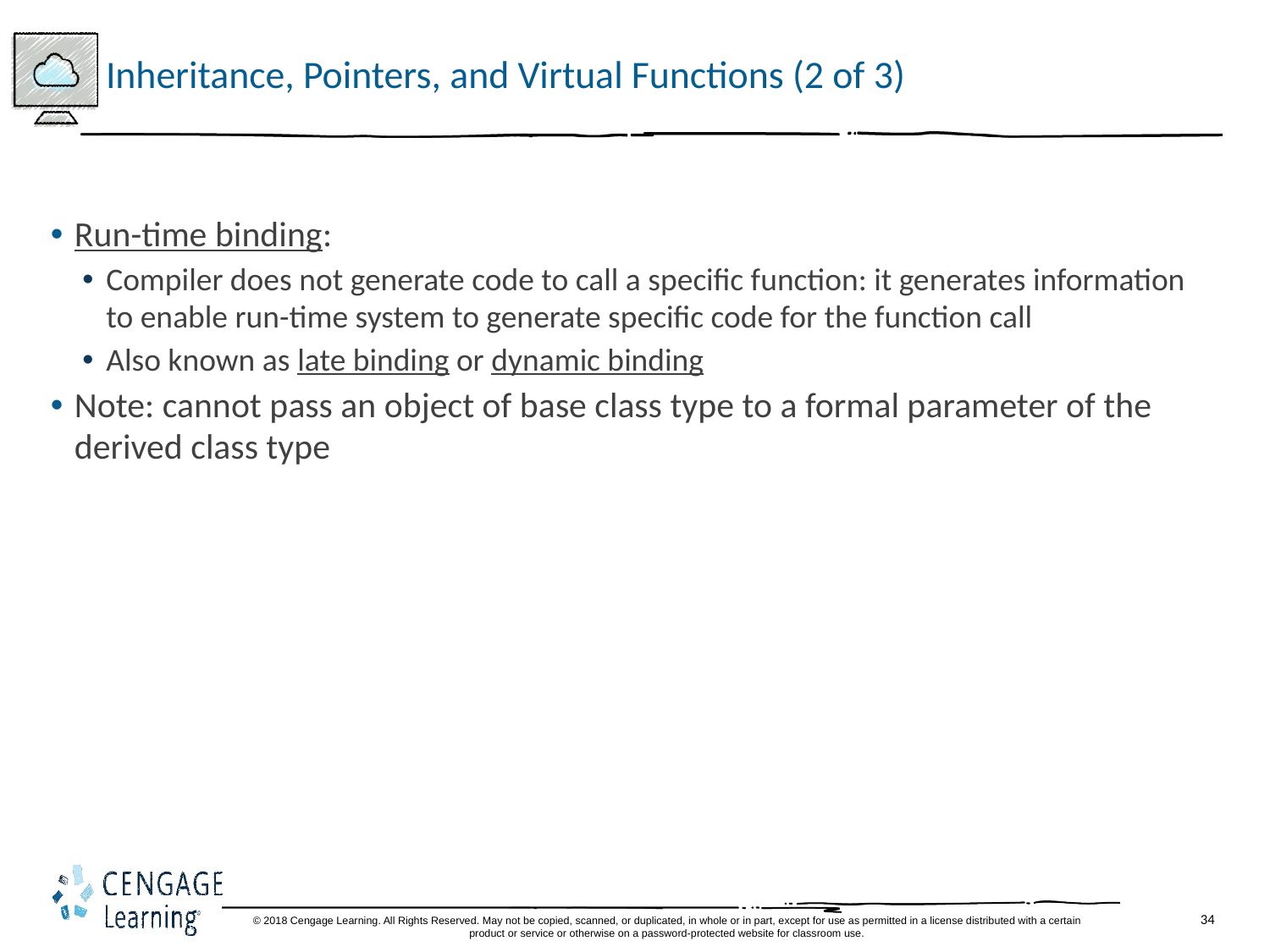

# Inheritance, Pointers, and Virtual Functions (2 of 3)
Run-time binding:
Compiler does not generate code to call a specific function: it generates information to enable run-time system to generate specific code for the function call
Also known as late binding or dynamic binding
Note: cannot pass an object of base class type to a formal parameter of the derived class type